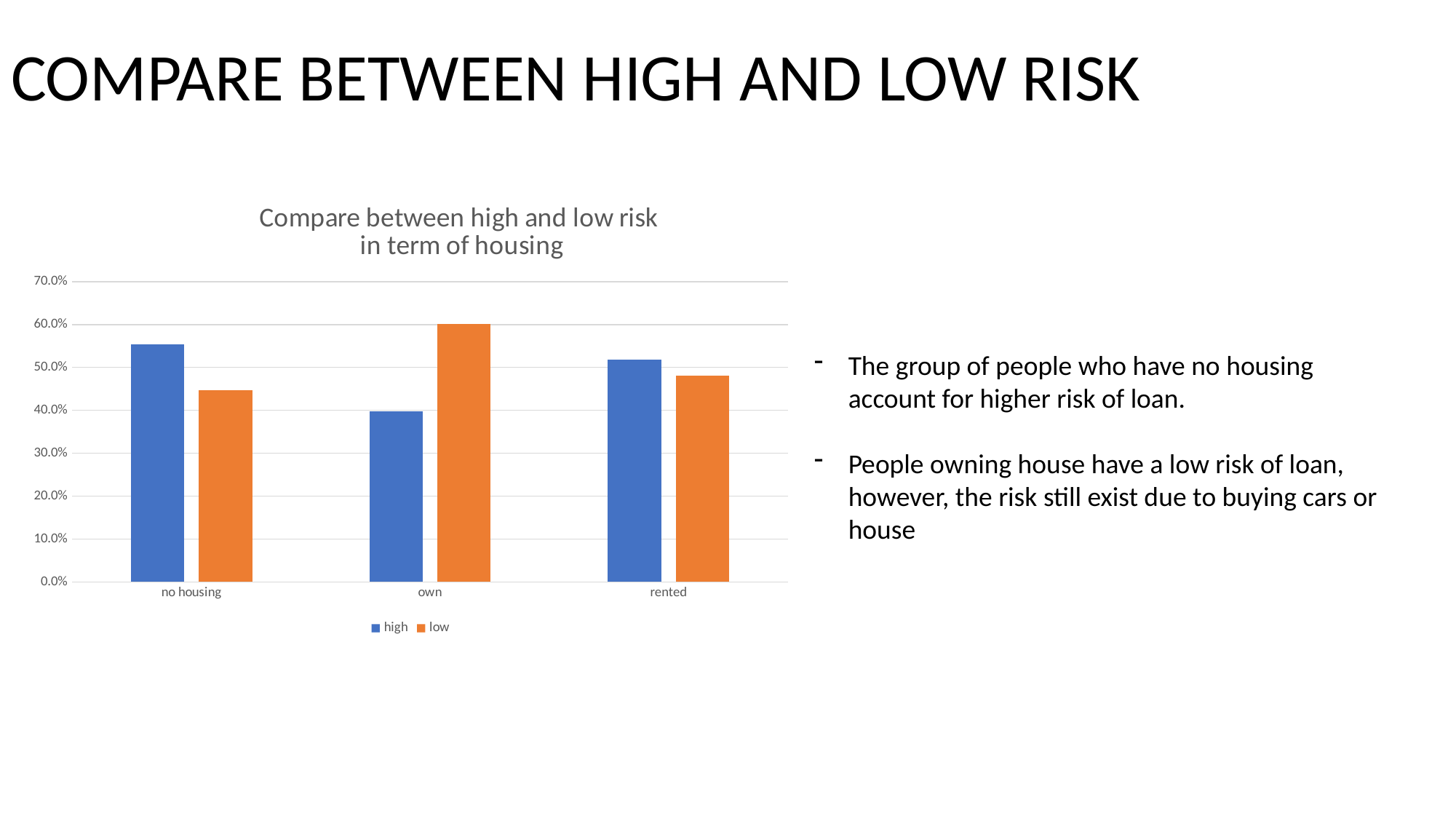

# COMPARE BETWEEN HIGH AND LOW RISK

### Chart: Compare between high and low risk
in term of housing

| Category | high | low |
|---|---|---|
| no housing | 0.5538461538461539 | 0.4461538461538462 |
| own | 0.3982808022922636 | 0.6017191977077364 |
| rented | 0.5185185185185185 | 0.48148148148148145 |
The group of people who have no housing account for higher risk of loan.

People owning house have a low risk of loan, however, the risk still exist due to buying cars or house